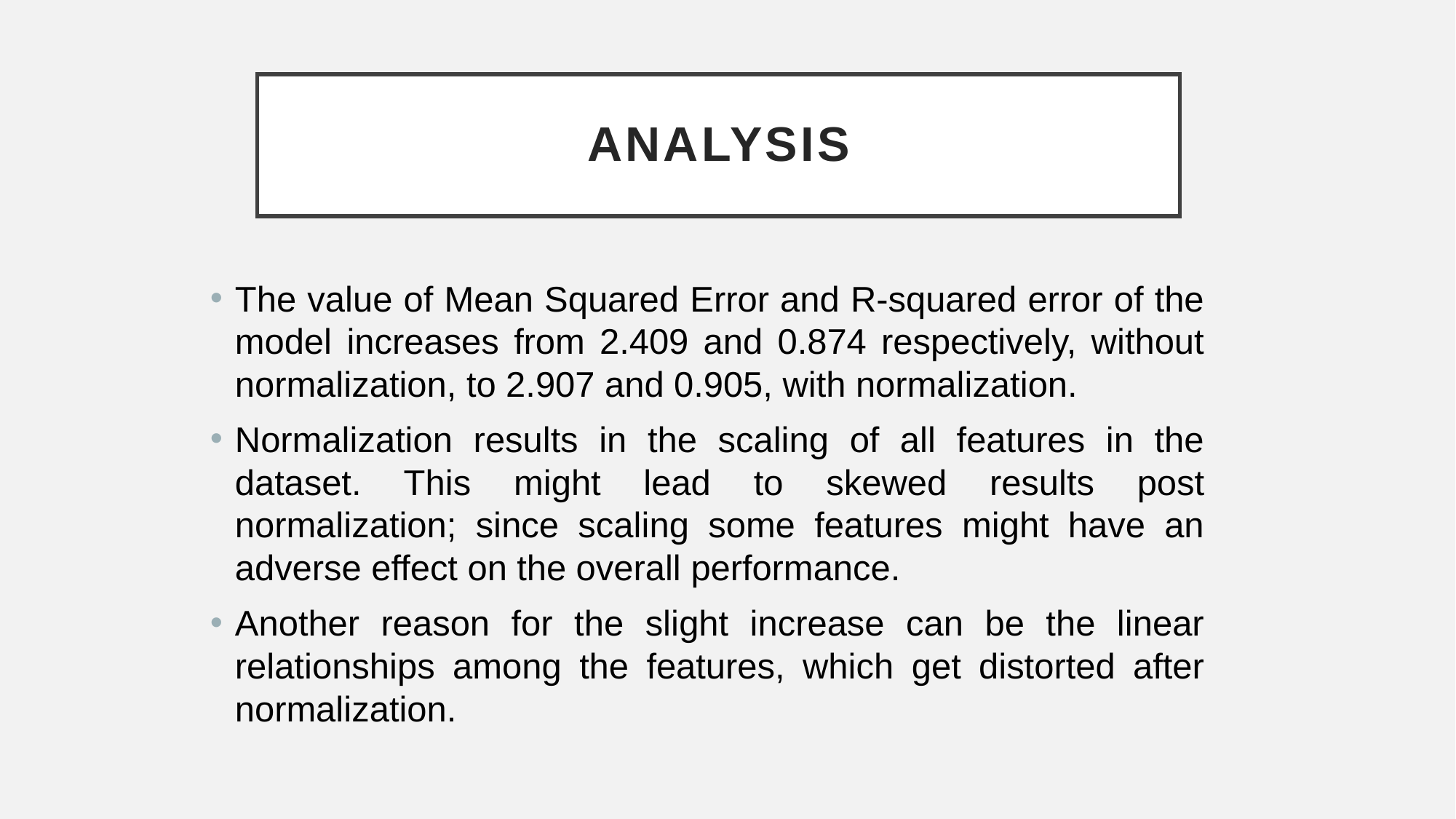

# Analysis
The value of Mean Squared Error and R-squared error of the model increases from 2.409 and 0.874 respectively, without normalization, to 2.907 and 0.905, with normalization.
Normalization results in the scaling of all features in the dataset. This might lead to skewed results post normalization; since scaling some features might have an adverse effect on the overall performance.
Another reason for the slight increase can be the linear relationships among the features, which get distorted after normalization.